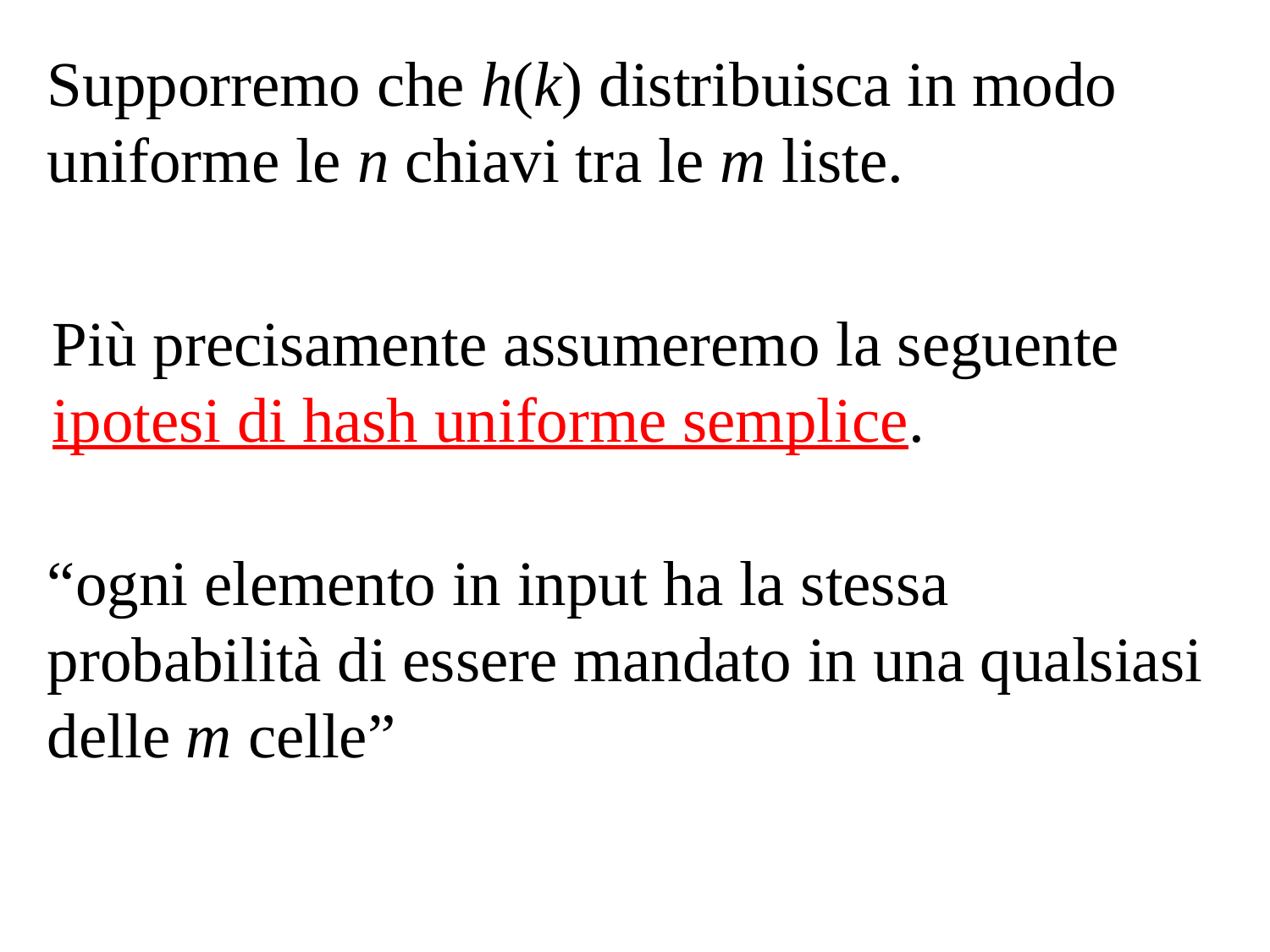

Supporremo che h(k) distribuisca in modo uniforme le n chiavi tra le m liste.
Più precisamente assumeremo la seguente
ipotesi di hash uniforme semplice.
“ogni elemento in input ha la stessa probabilità di essere mandato in una qualsiasi delle m celle”